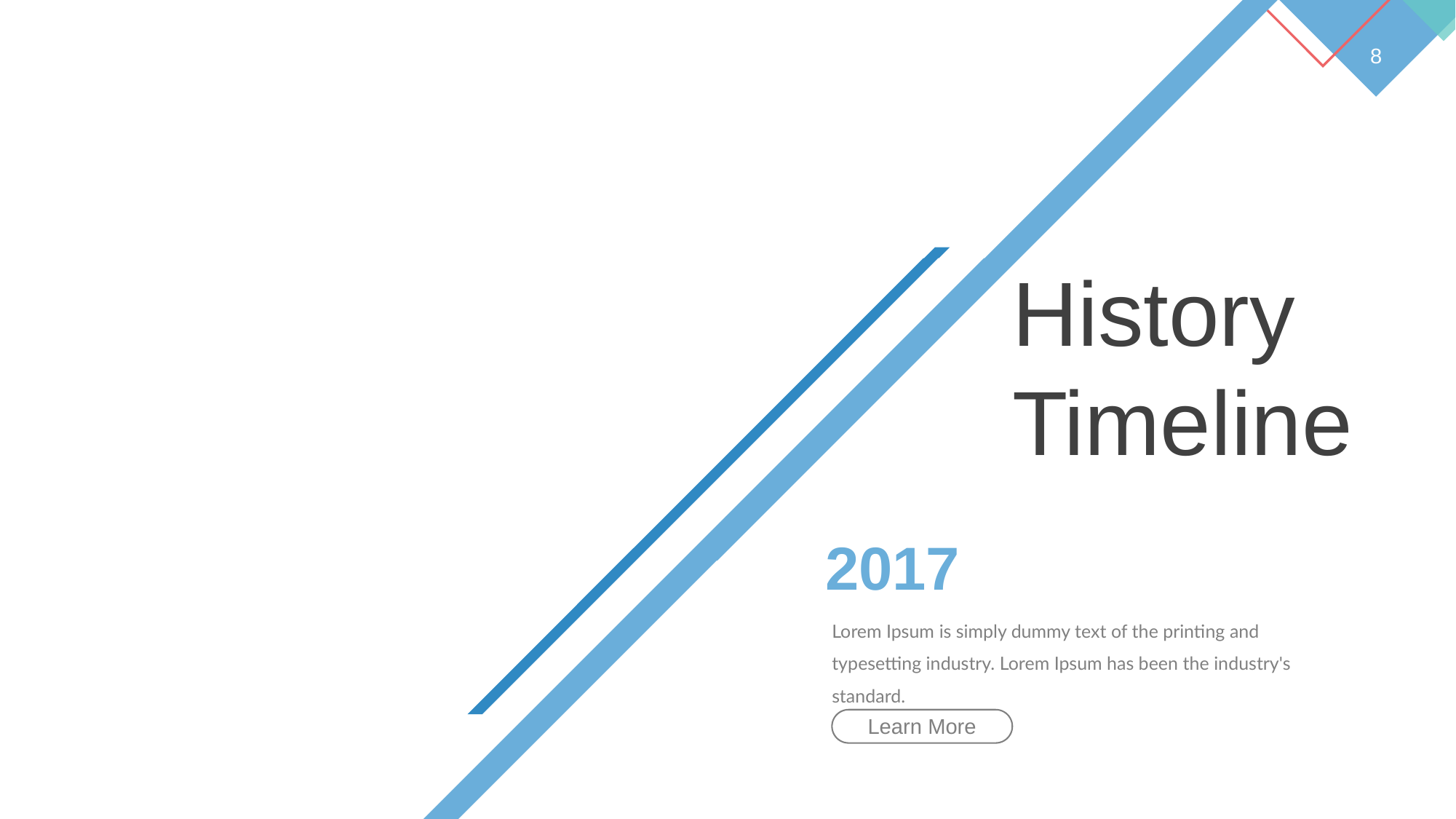

History
Timeline
2017
Lorem Ipsum is simply dummy text of the printing and typesetting industry. Lorem Ipsum has been the industry's standard.
Learn More